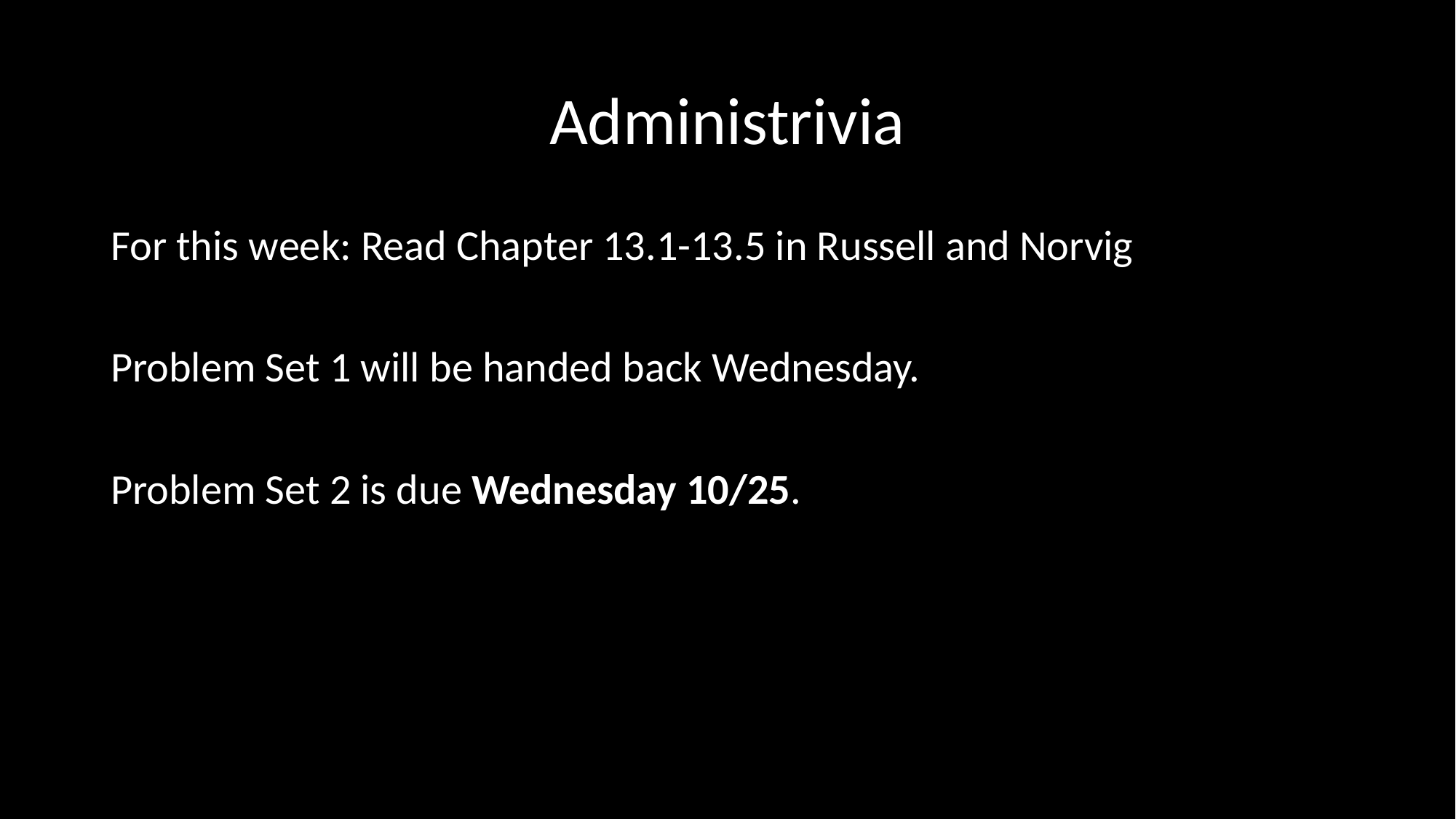

# Administrivia
For this week: Read Chapter 13.1-13.5 in Russell and Norvig

Problem Set 1 will be handed back Wednesday.

Problem Set 2 is due Wednesday 10/25.